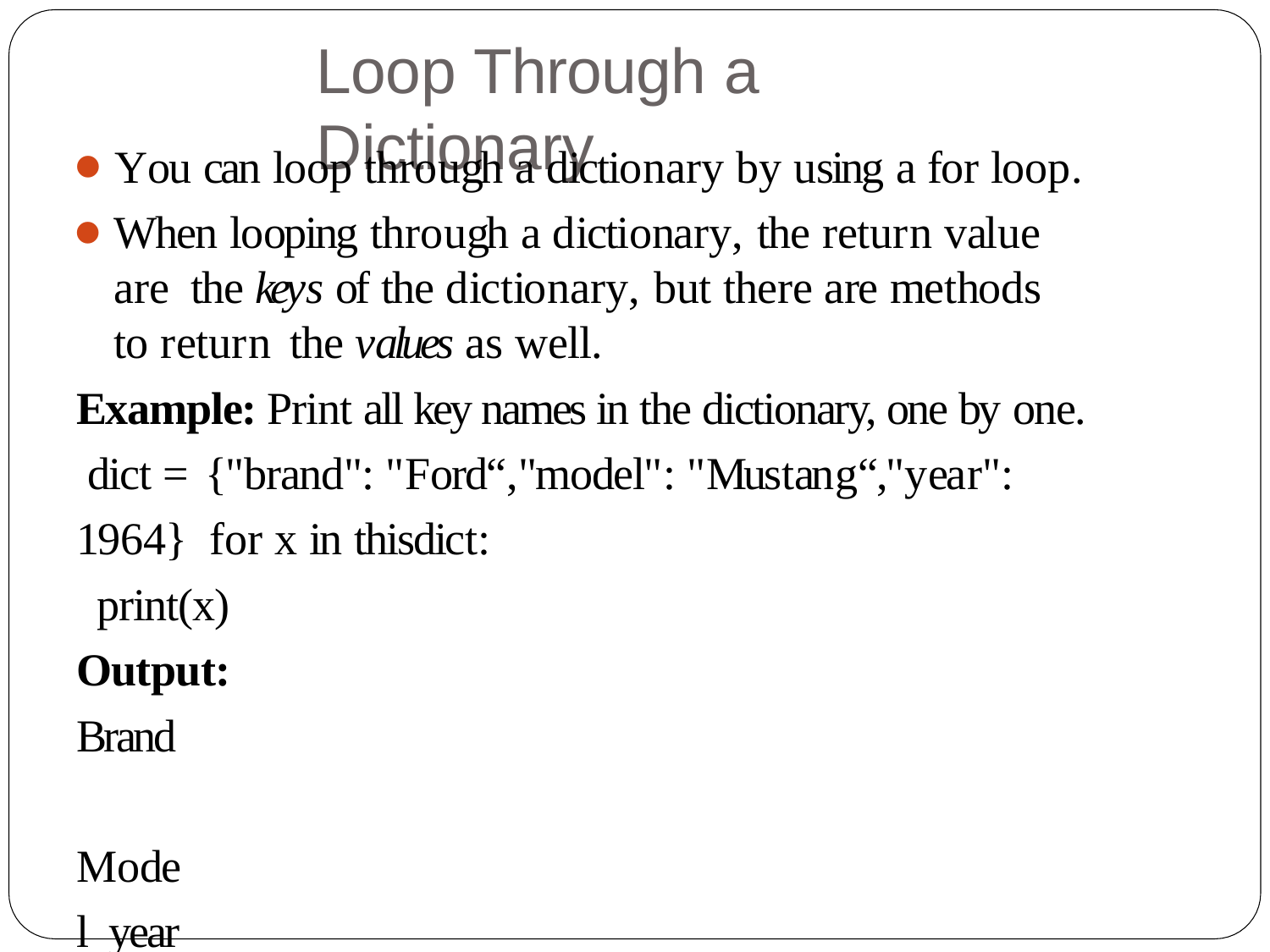

# Loop Through a Dictionary
You can loop through a dictionary by using a for loop.
When looping through a dictionary, the return value are  the keys of the dictionary, but there are methods to return  the values as well.
Example: Print all key names in the dictionary, one by one.  dict =	{"brand": "Ford“,"model": "Mustang“,"year": 1964}  for x in thisdict:
print(x)
Output:
Brand  Model  year